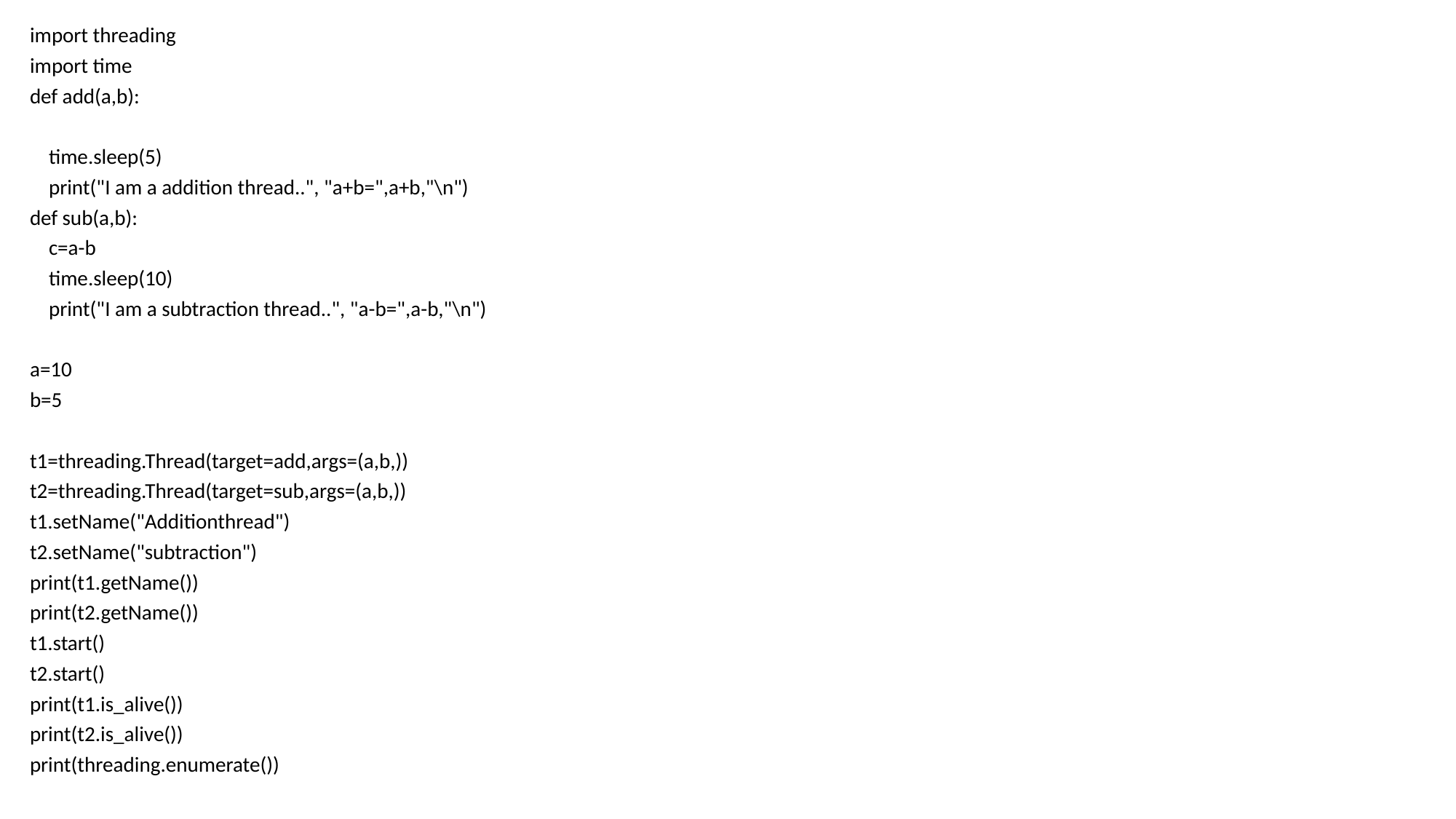

import threading
import time
def add(a,b):

    time.sleep(5)
    print("I am a addition thread..", "a+b=",a+b,"\n")
def sub(a,b):
    c=a-b
    time.sleep(10)
    print("I am a subtraction thread..", "a-b=",a-b,"\n")

a=10
b=5

t1=threading.Thread(target=add,args=(a,b,))
t2=threading.Thread(target=sub,args=(a,b,))
t1.setName("Additionthread")
t2.setName("subtraction")
print(t1.getName())
print(t2.getName())
t1.start()
t2.start()
print(t1.is_alive())
print(t2.is_alive())
print(threading.enumerate())